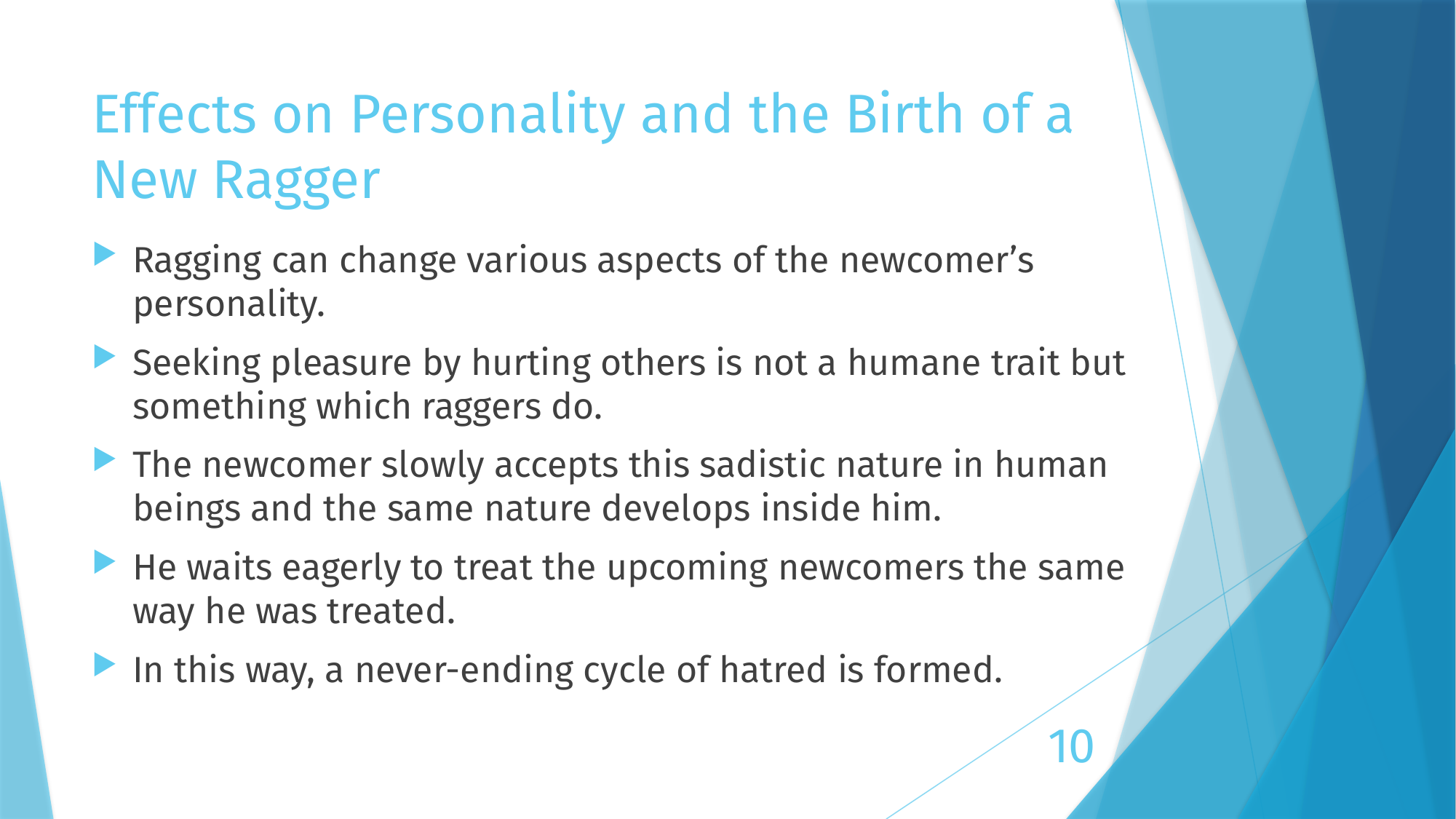

# Effects on Personality and the Birth of a New Ragger
Ragging can change various aspects of the newcomer’s personality.
Seeking pleasure by hurting others is not a humane trait but something which raggers do.
The newcomer slowly accepts this sadistic nature in human beings and the same nature develops inside him.
He waits eagerly to treat the upcoming newcomers the same way he was treated.
In this way, a never-ending cycle of hatred is formed.

10